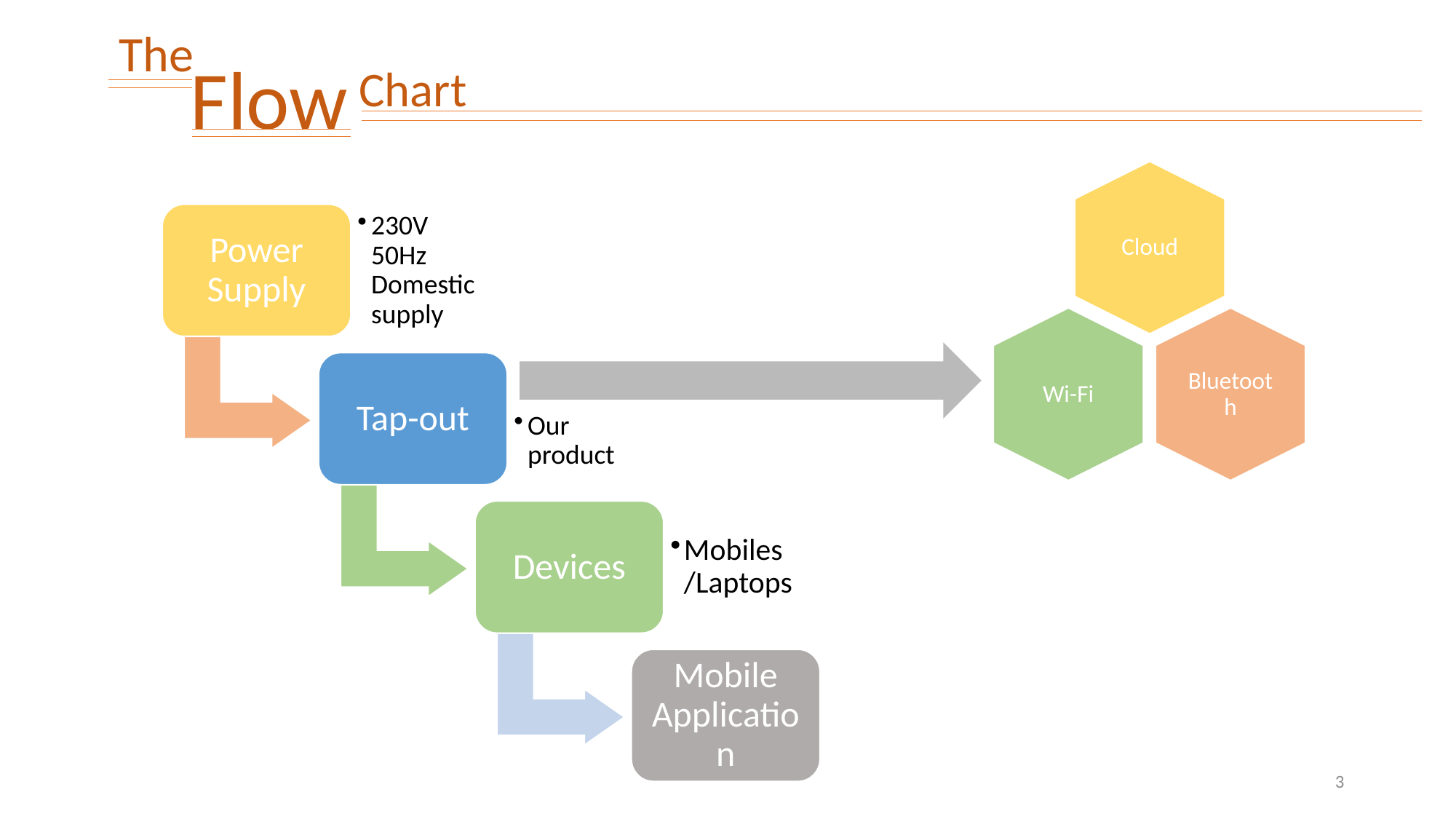

The
# Flow
Chart
Cloud

Wi-Fi
Bluetooth

Power Supply
230V 50Hz Domestic supply

Tap-out
Our product

Devices
Mobiles/Laptops

Mobile Application
3